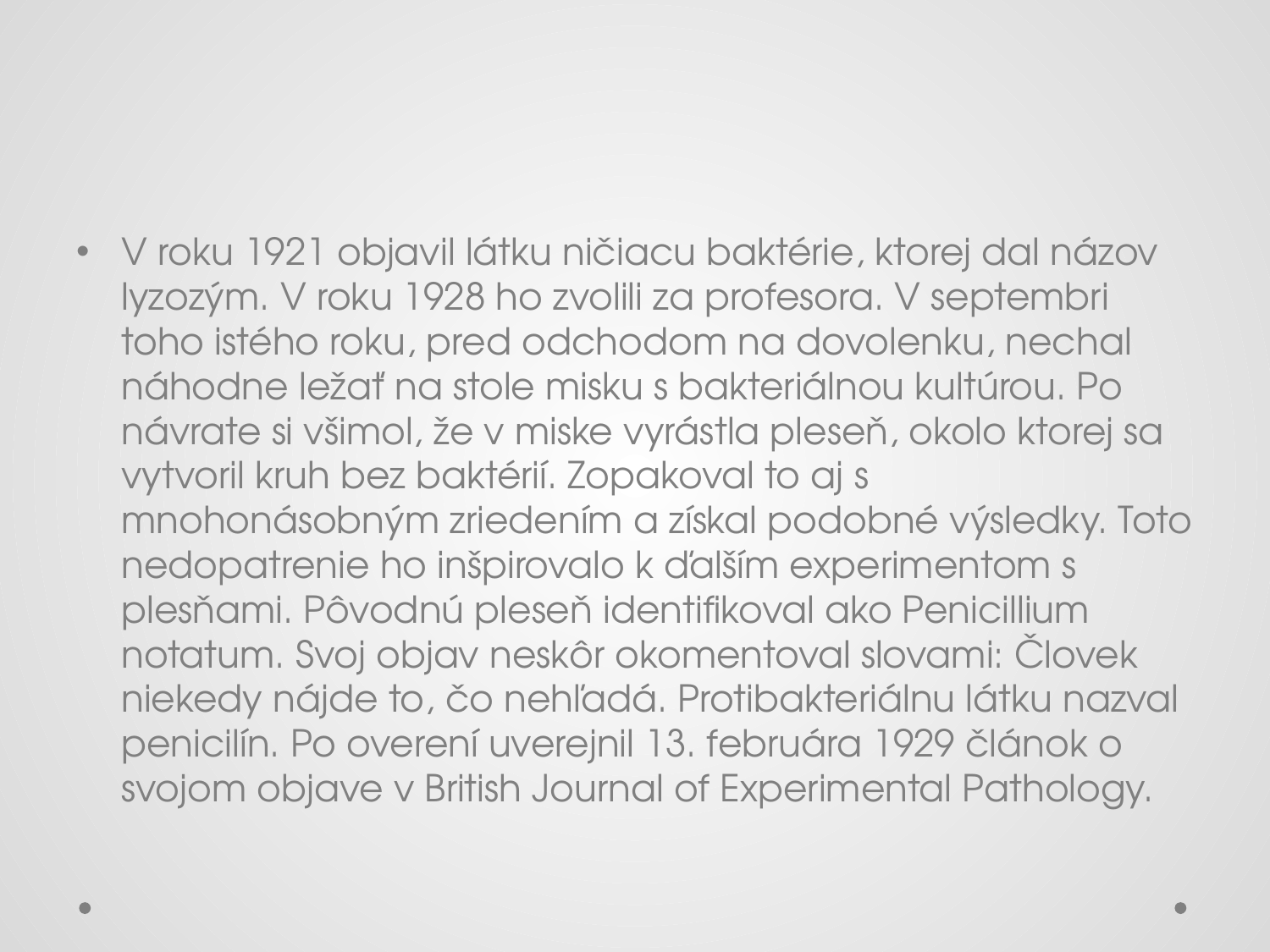

#
V roku 1921 objavil látku ničiacu baktérie, ktorej dal názov lyzozým. V roku 1928 ho zvolili za profesora. V septembri toho istého roku, pred odchodom na dovolenku, nechal náhodne ležať na stole misku s bakteriálnou kultúrou. Po návrate si všimol, že v miske vyrástla pleseň, okolo ktorej sa vytvoril kruh bez baktérií. Zopakoval to aj s mnohonásobným zriedením a získal podobné výsledky. Toto nedopatrenie ho inšpirovalo k ďalším experimentom s plesňami. Pôvodnú pleseň identifikoval ako Penicillium notatum. Svoj objav neskôr okomentoval slovami: Človek niekedy nájde to, čo nehľadá. Protibakteriálnu látku nazval penicilín. Po overení uverejnil 13. februára 1929 článok o svojom objave v British Journal of Experimental Pathology.